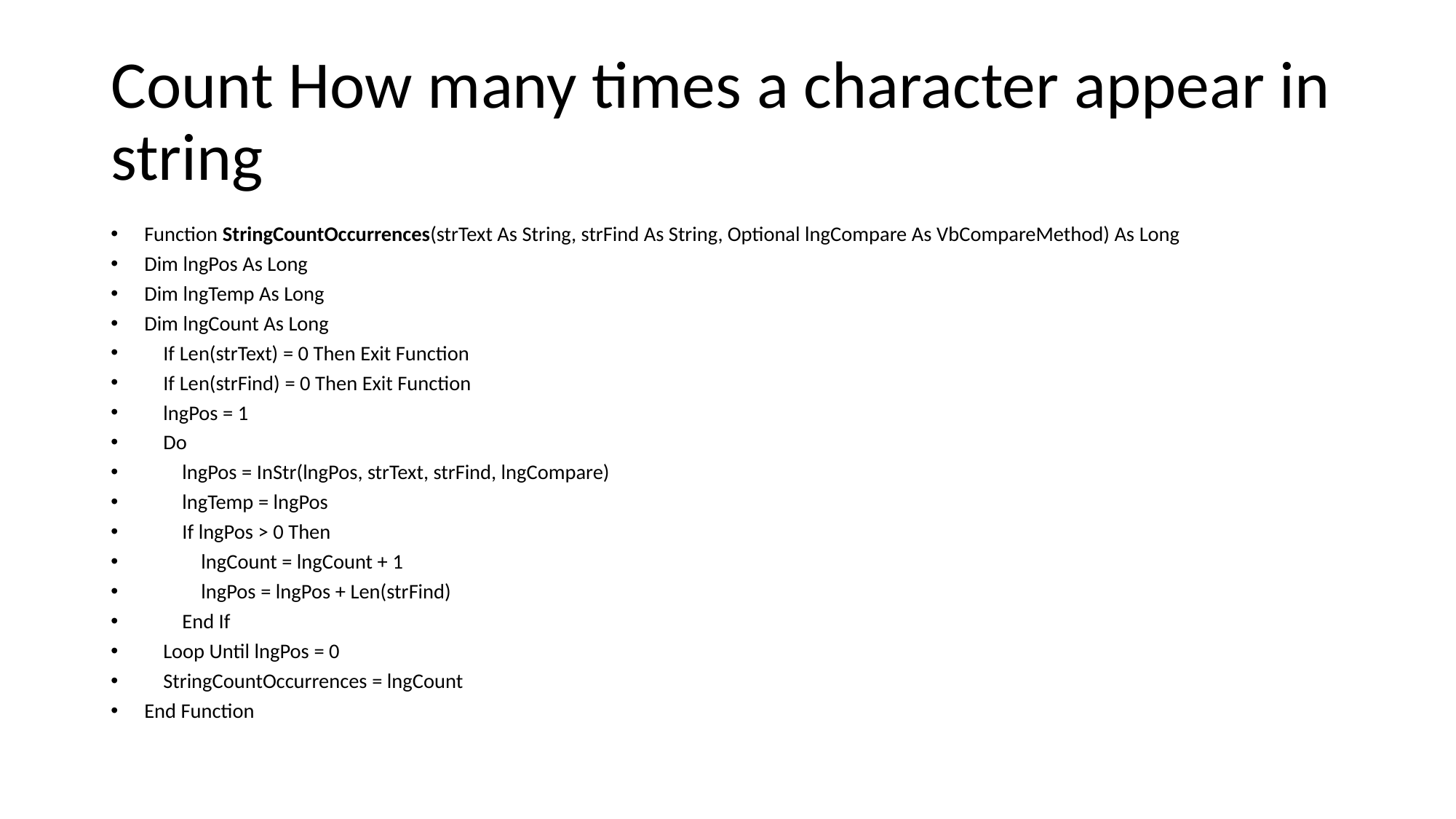

# Count How many times a character appear in string
Function StringCountOccurrences(strText As String, strFind As String, Optional lngCompare As VbCompareMethod) As Long
Dim lngPos As Long
Dim lngTemp As Long
Dim lngCount As Long
    If Len(strText) = 0 Then Exit Function
    If Len(strFind) = 0 Then Exit Function
    lngPos = 1
    Do
        lngPos = InStr(lngPos, strText, strFind, lngCompare)
        lngTemp = lngPos
        If lngPos > 0 Then
            lngCount = lngCount + 1
            lngPos = lngPos + Len(strFind)
        End If
    Loop Until lngPos = 0
    StringCountOccurrences = lngCount
End Function